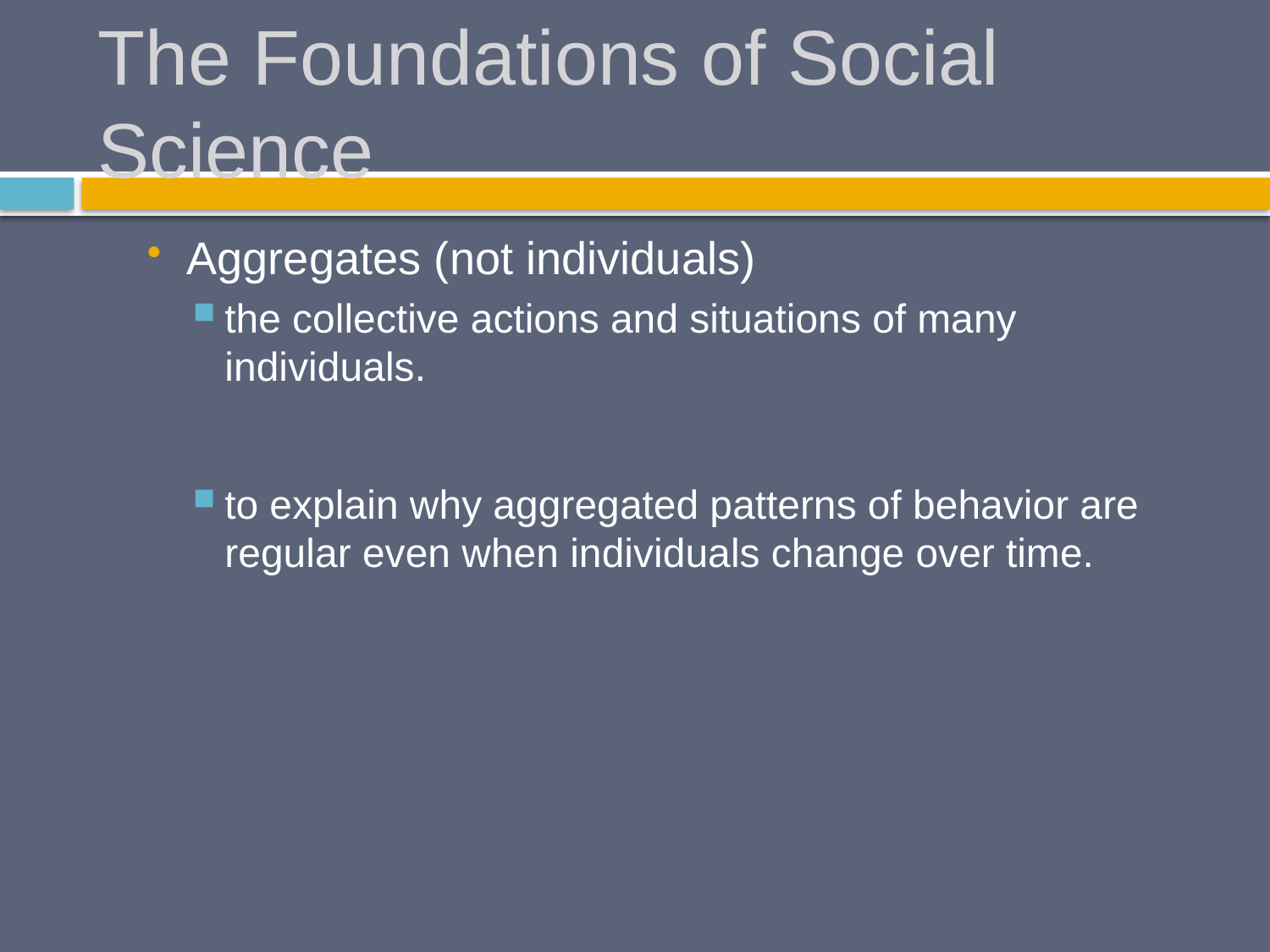

# The Foundations of Social Science
Aggregates (not individuals)
the collective actions and situations of many individuals.

to explain why aggregated patterns of behavior are regular even when individuals change over time.